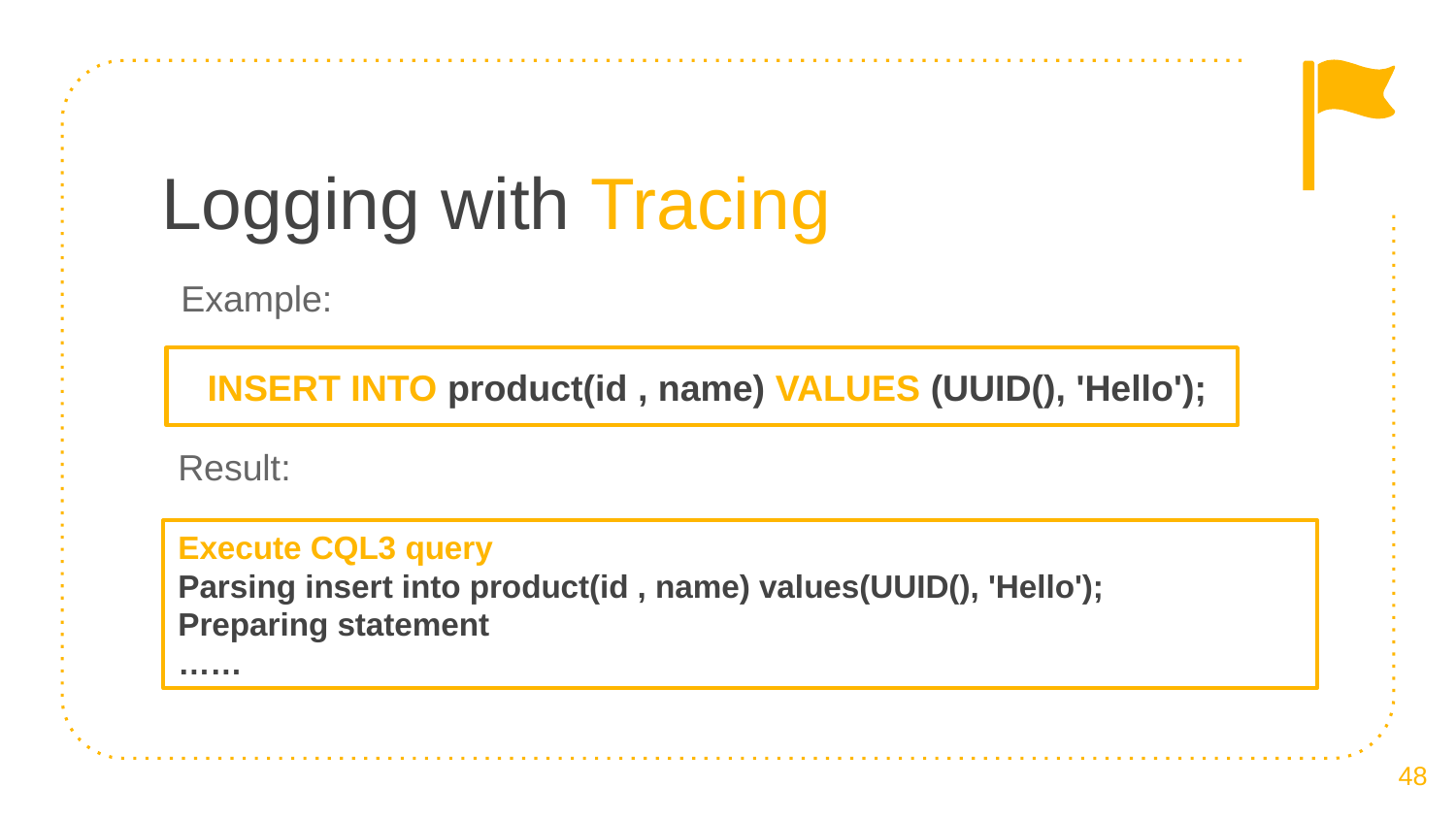

# Logging with Tracing
Example:
 INSERT INTO product(id , name) VALUES (UUID(), 'Hello');
Result:
Execute CQL3 query
Parsing insert into product(id , name) values(UUID(), 'Hello');
Preparing statement
……
48